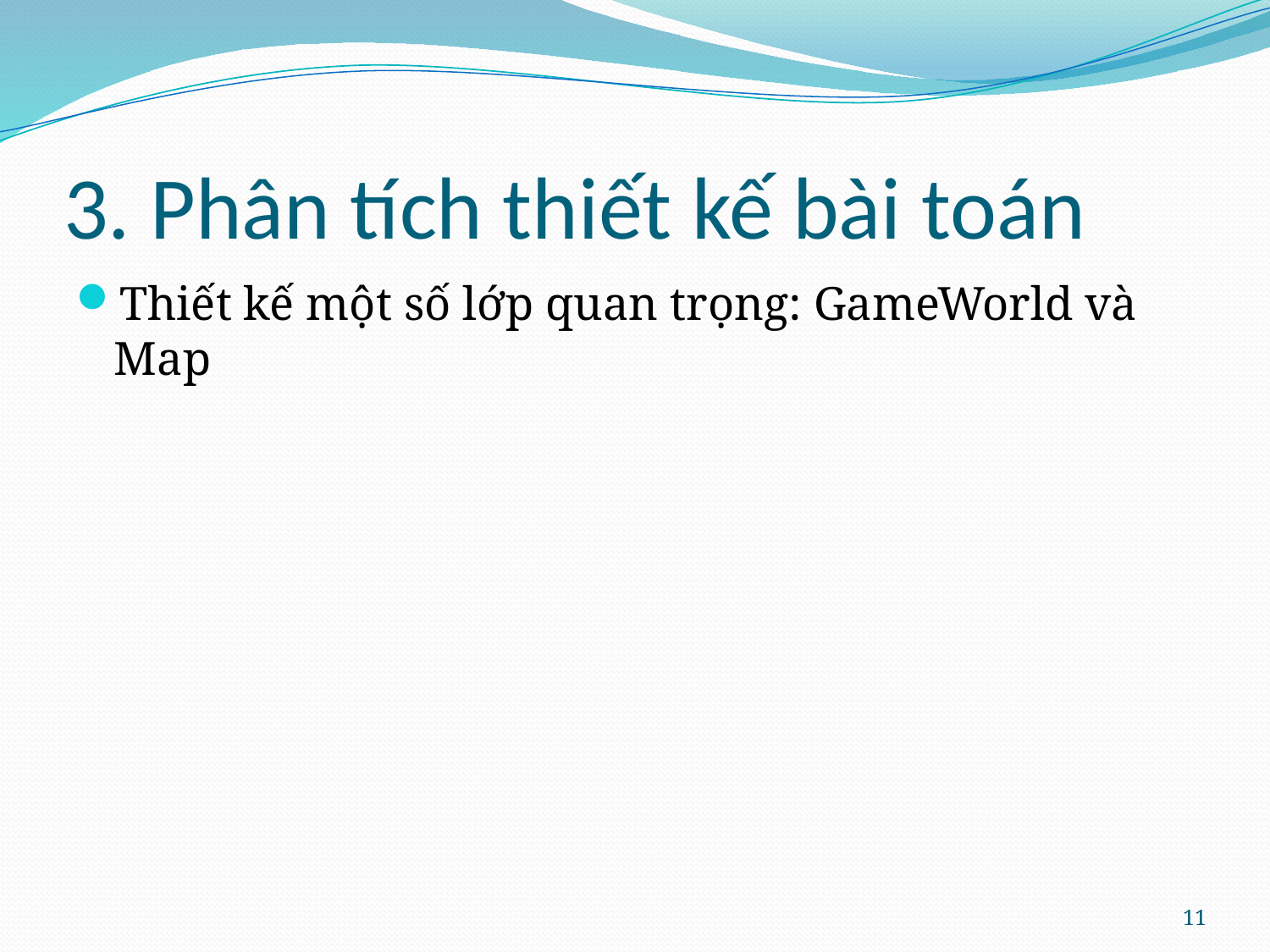

# 3. Phân tích thiết kế bài toán
Thiết kế một số lớp quan trọng: GameWorld và Map
11